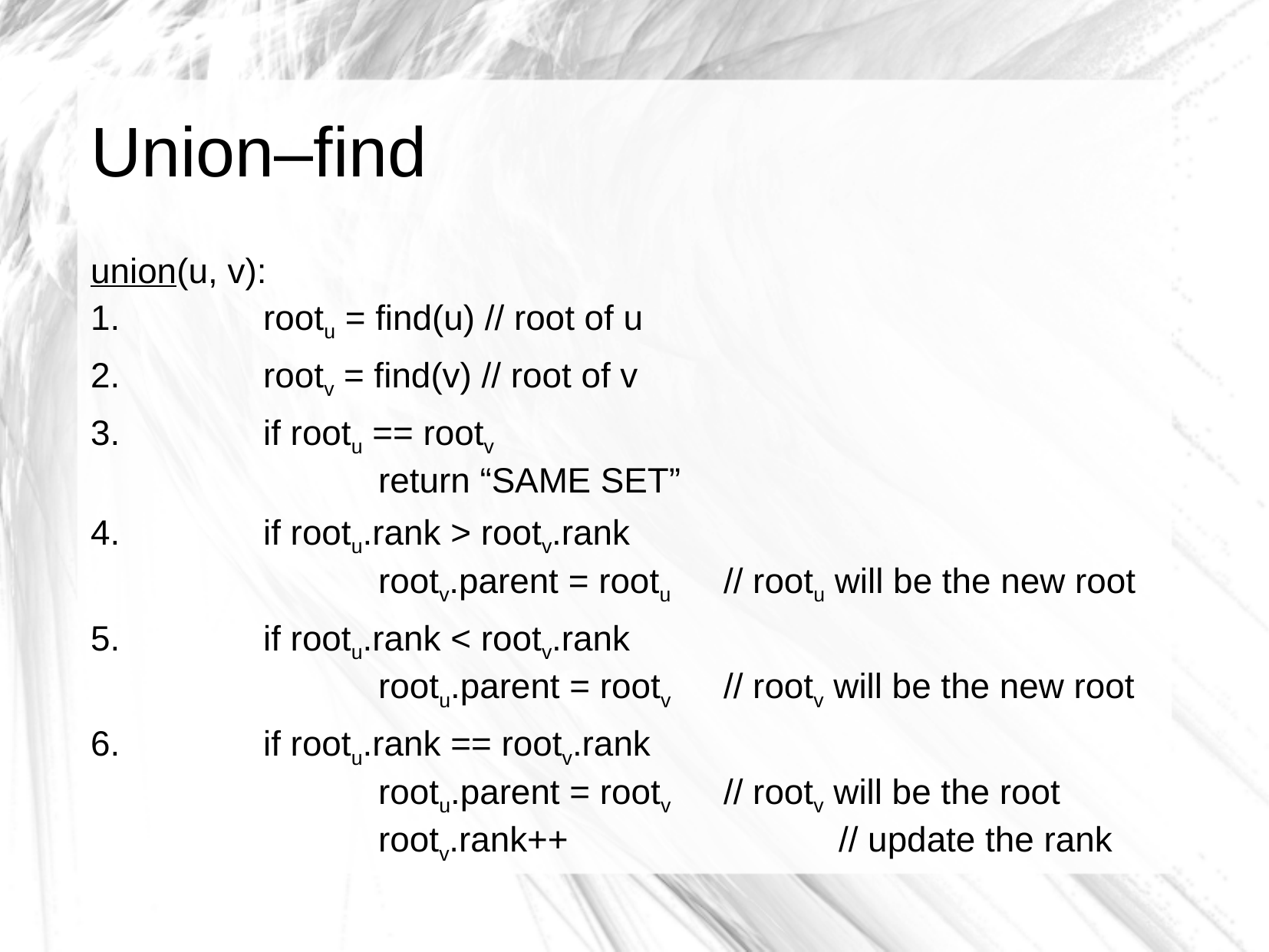

# Union–find
union(u, v):
	rootu = find(u) // root of u
	rootv = find(v) // root of v
	if rootu == rootv
		return “SAME SET”
	if rootu.rank > rootv.rank
		rootv.parent = rootu	// rootu will be the new root
	if rootu.rank < rootv.rank
		rootu.parent = rootv	// rootv will be the new root
	if rootu.rank == rootv.rank
		rootu.parent = rootv	// rootv will be the root
		rootv.rank++			// update the rank